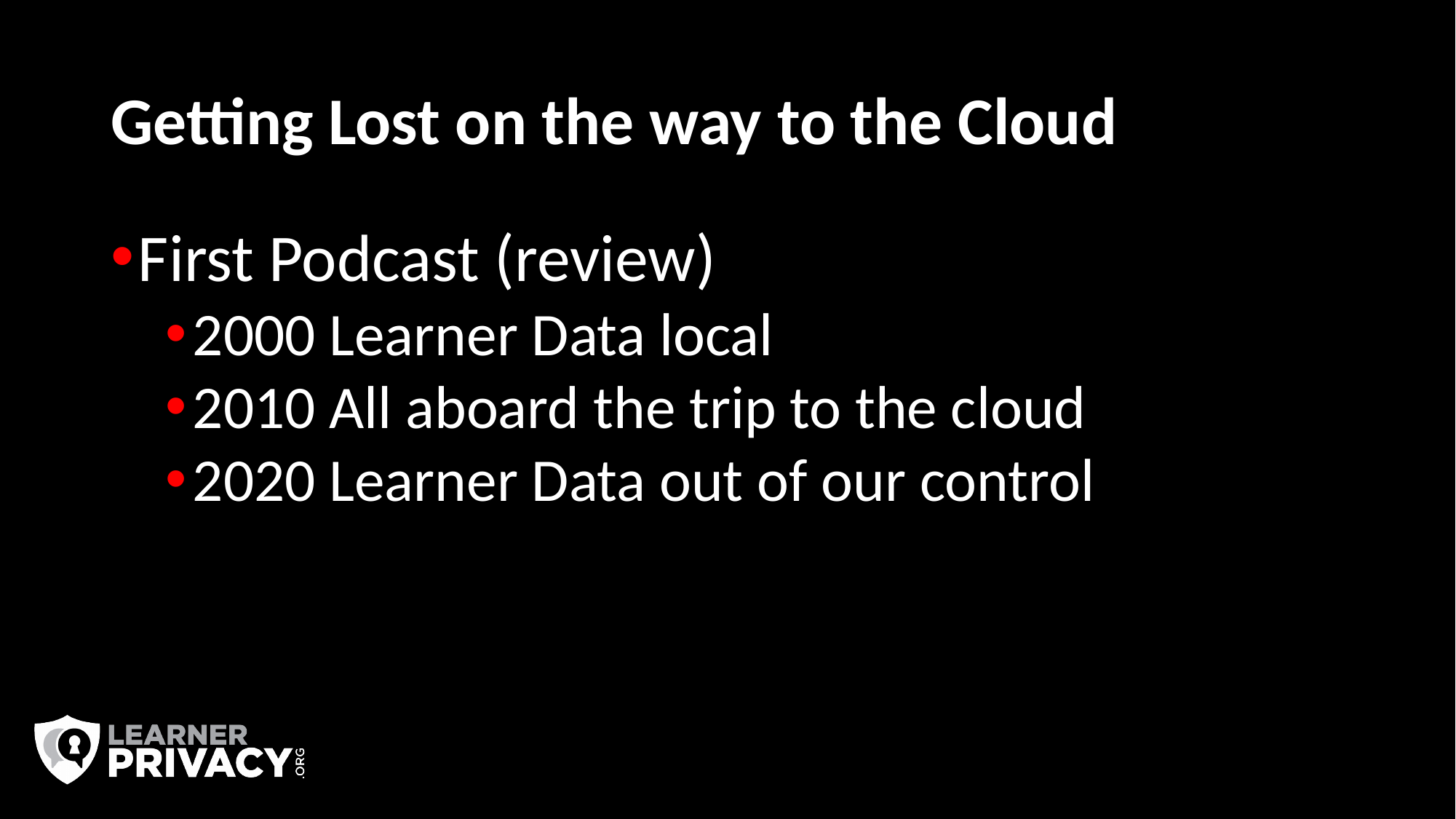

# Getting Lost on the way to the Cloud
First Podcast (review)
2000 Learner Data local
2010 All aboard the trip to the cloud
2020 Learner Data out of our control